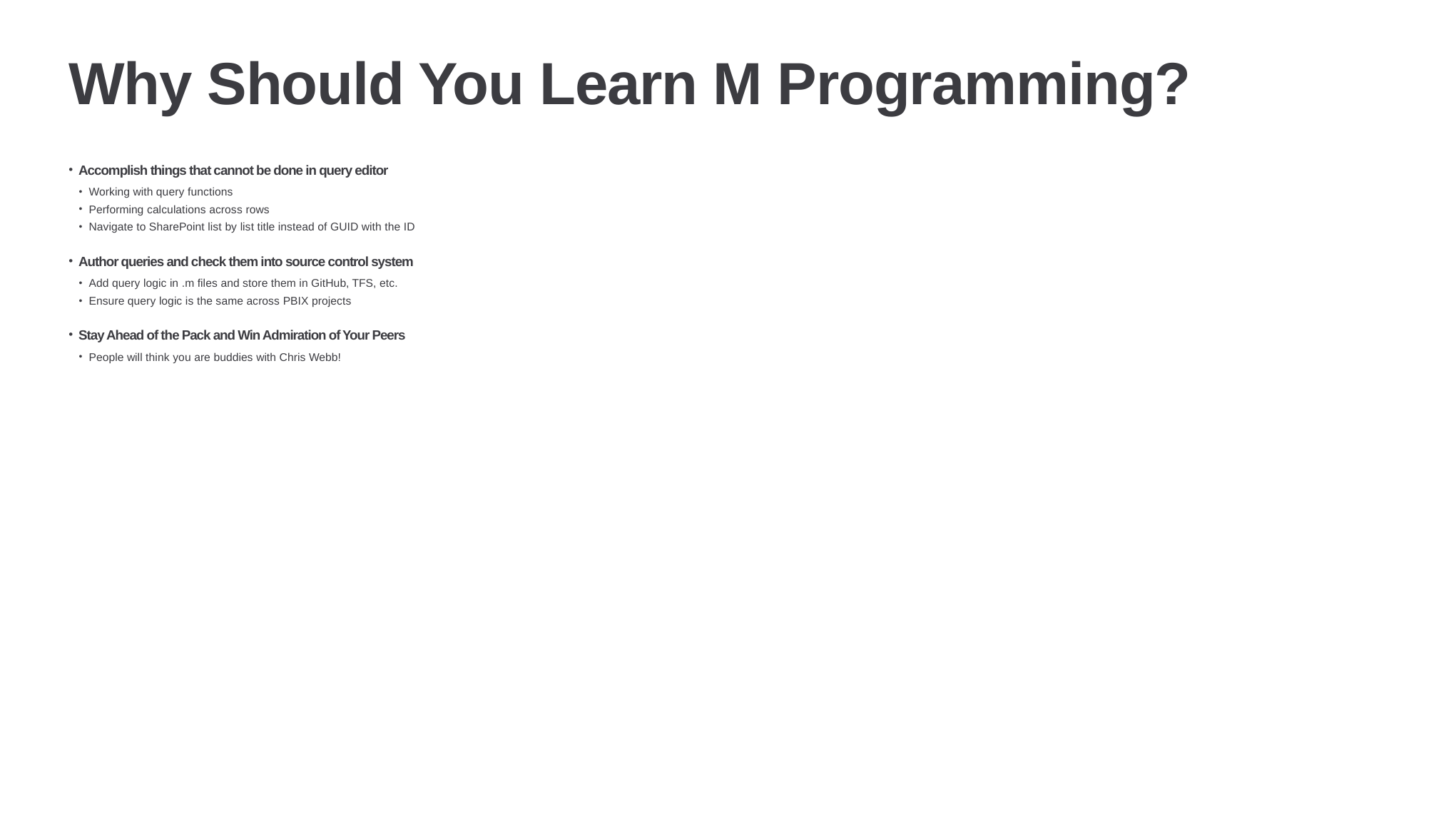

# Why Should You Learn M Programming?
Accomplish things that cannot be done in query editor
Working with query functions
Performing calculations across rows
Navigate to SharePoint list by list title instead of GUID with the ID

Author queries and check them into source control system
Add query logic in .m files and store them in GitHub, TFS, etc.
Ensure query logic is the same across PBIX projects

Stay Ahead of the Pack and Win Admiration of Your Peers
People will think you are buddies with Chris Webb!